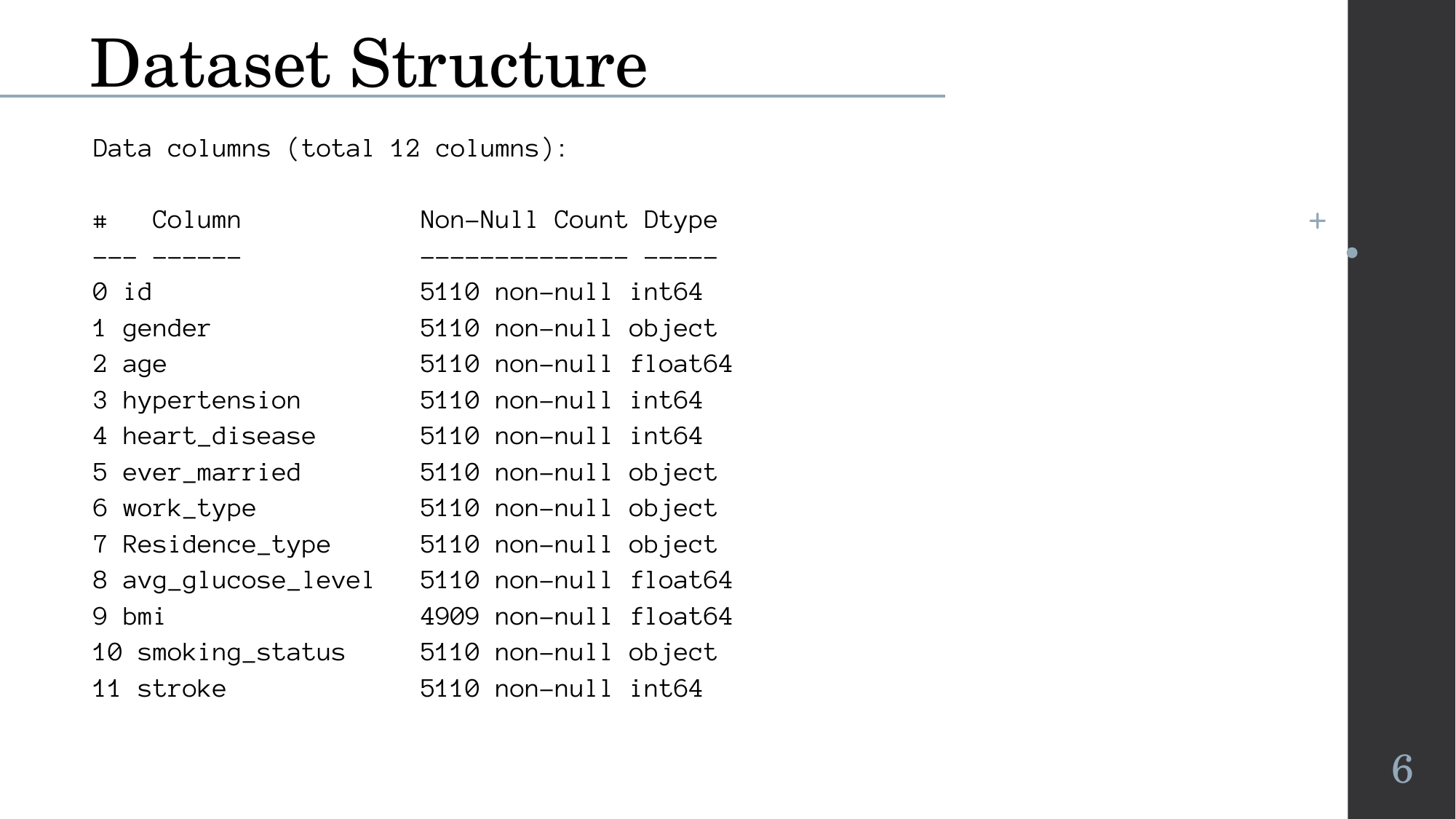

# Dataset Structure
Data columns (total 12 columns):

#   Column 		Non-Null Count Dtype
--- ------ 		-------------- -----
0 id 			5110 non-null int64
1 gender 		5110 non-null object
2 age 			5110 non-null float64
3 hypertension 	5110 non-null int64
4 heart_disease 	5110 non-null int64
5 ever_married 	5110 non-null object
6 work_type 		5110 non-null object
7 Residence_type 	5110 non-null object
8 avg_glucose_level 	5110 non-null float64
9 bmi 			4909 non-null float64
10 smoking_status 	5110 non-null object
11 stroke 		5110 non-null int64
6